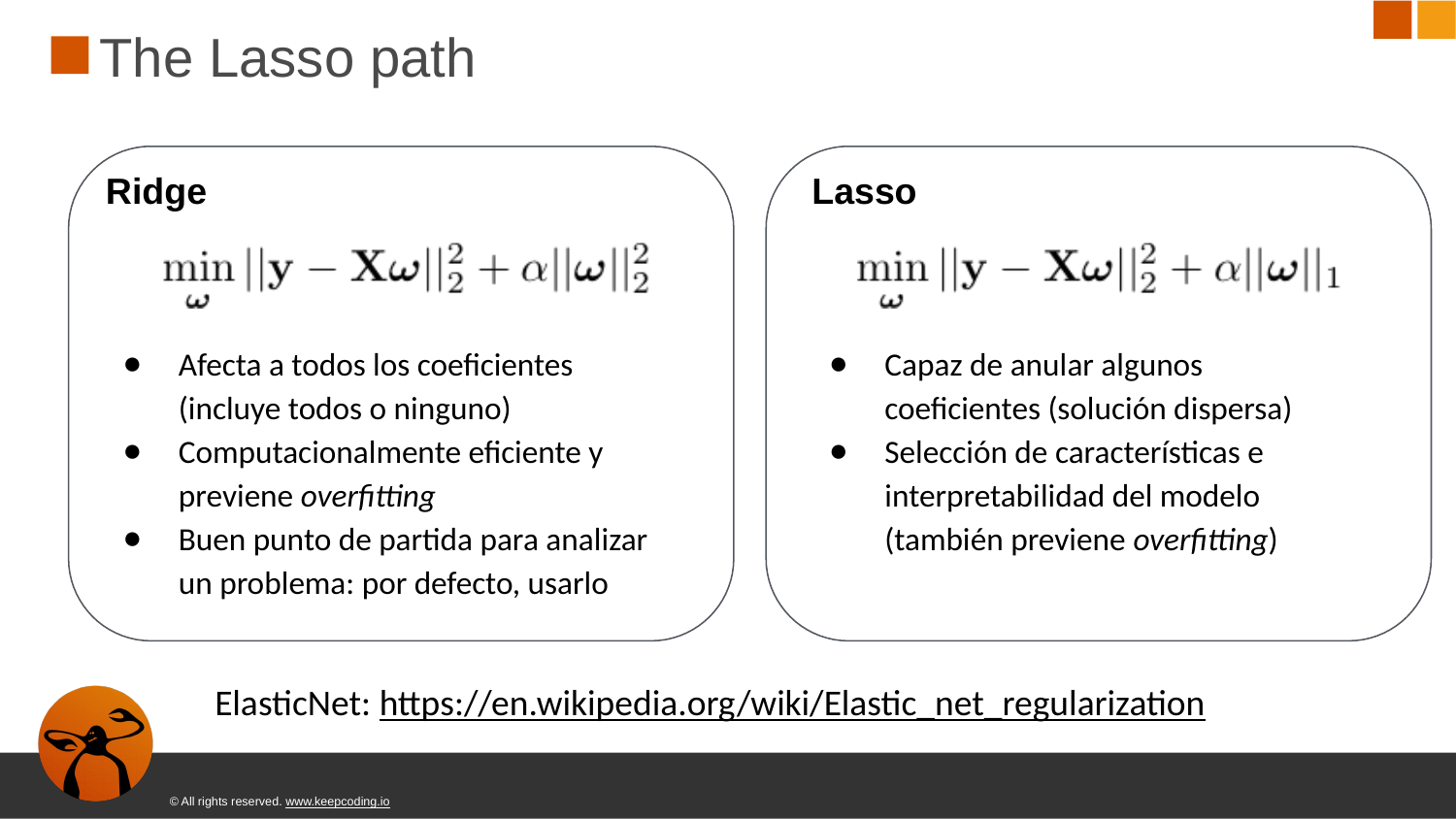

# The Lasso path

Ridge
Lasso

Afecta a todos los coeﬁcientes  (incluye todos o ninguno)
Computacionalmente eﬁciente y  previene overﬁtting
Buen punto de partida para analizar  un problema: por defecto, usarlo
Capaz de anular algunos  coeﬁcientes (solución dispersa)
Selección de características e  interpretabilidad del modelo  (también previene overﬁtting)
ElasticNet: https://en.wikipedia.org/wiki/Elastic_net_regularization
© All rights reserved. www.keepcoding.io